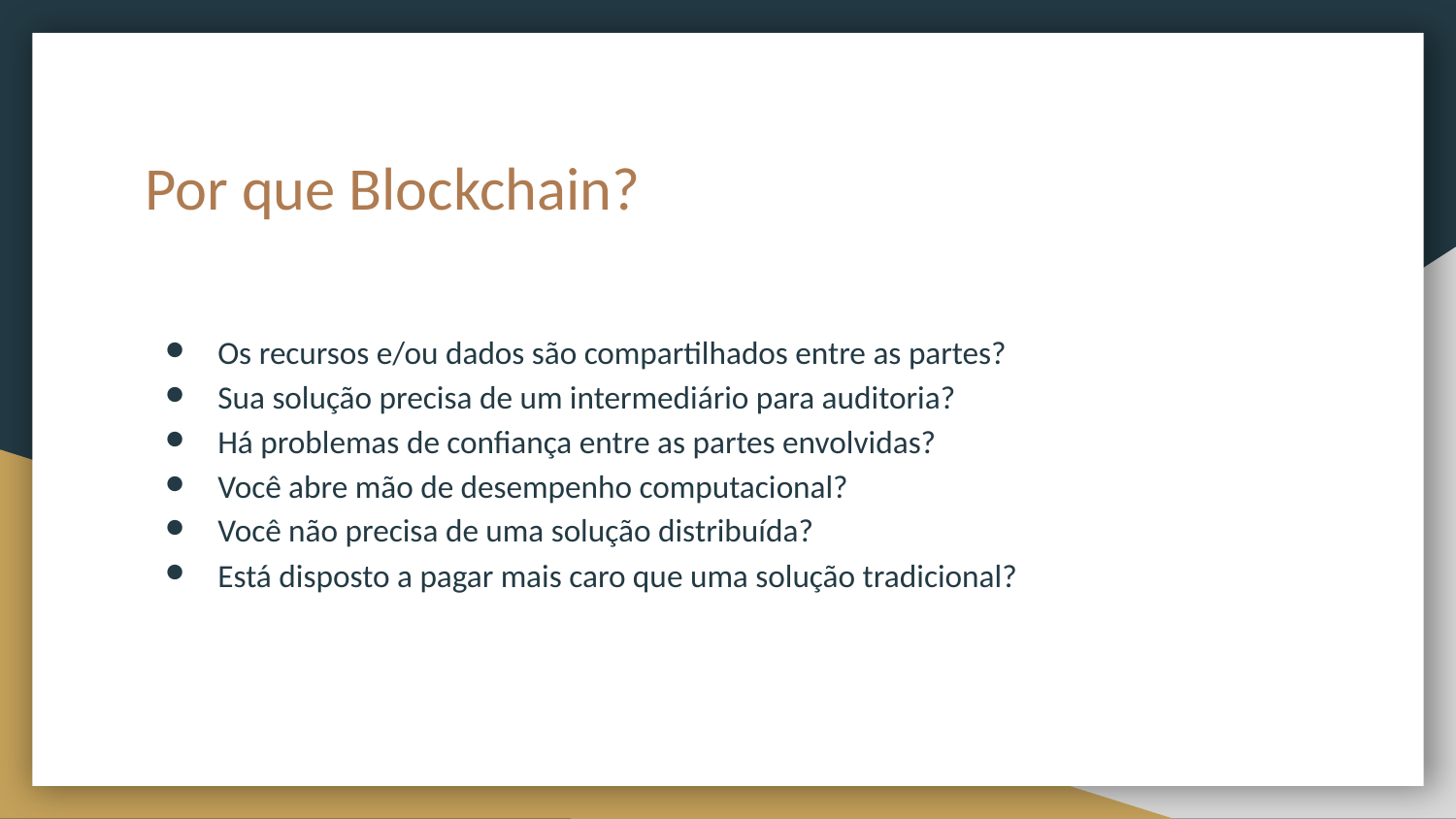

# Por que Blockchain?
Os recursos e/ou dados são compartilhados entre as partes?
Sua solução precisa de um intermediário para auditoria?
Há problemas de confiança entre as partes envolvidas?
Você abre mão de desempenho computacional?
Você não precisa de uma solução distribuída?
Está disposto a pagar mais caro que uma solução tradicional?